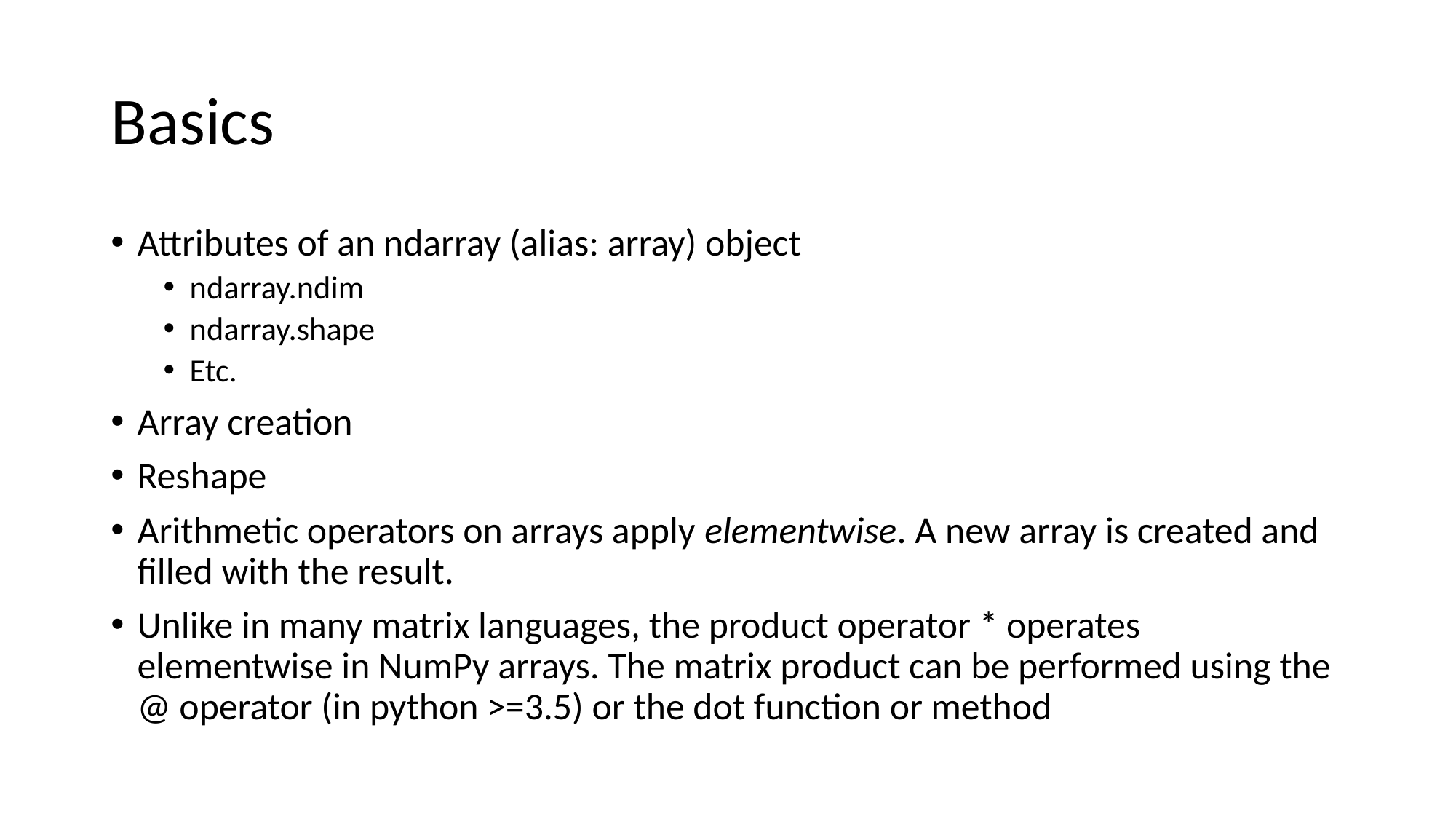

# Basics
Attributes of an ndarray (alias: array) object
ndarray.ndim
ndarray.shape
Etc.
Array creation
Reshape
Arithmetic operators on arrays apply elementwise. A new array is created and filled with the result.
Unlike in many matrix languages, the product operator * operates elementwise in NumPy arrays. The matrix product can be performed using the @ operator (in python >=3.5) or the dot function or method